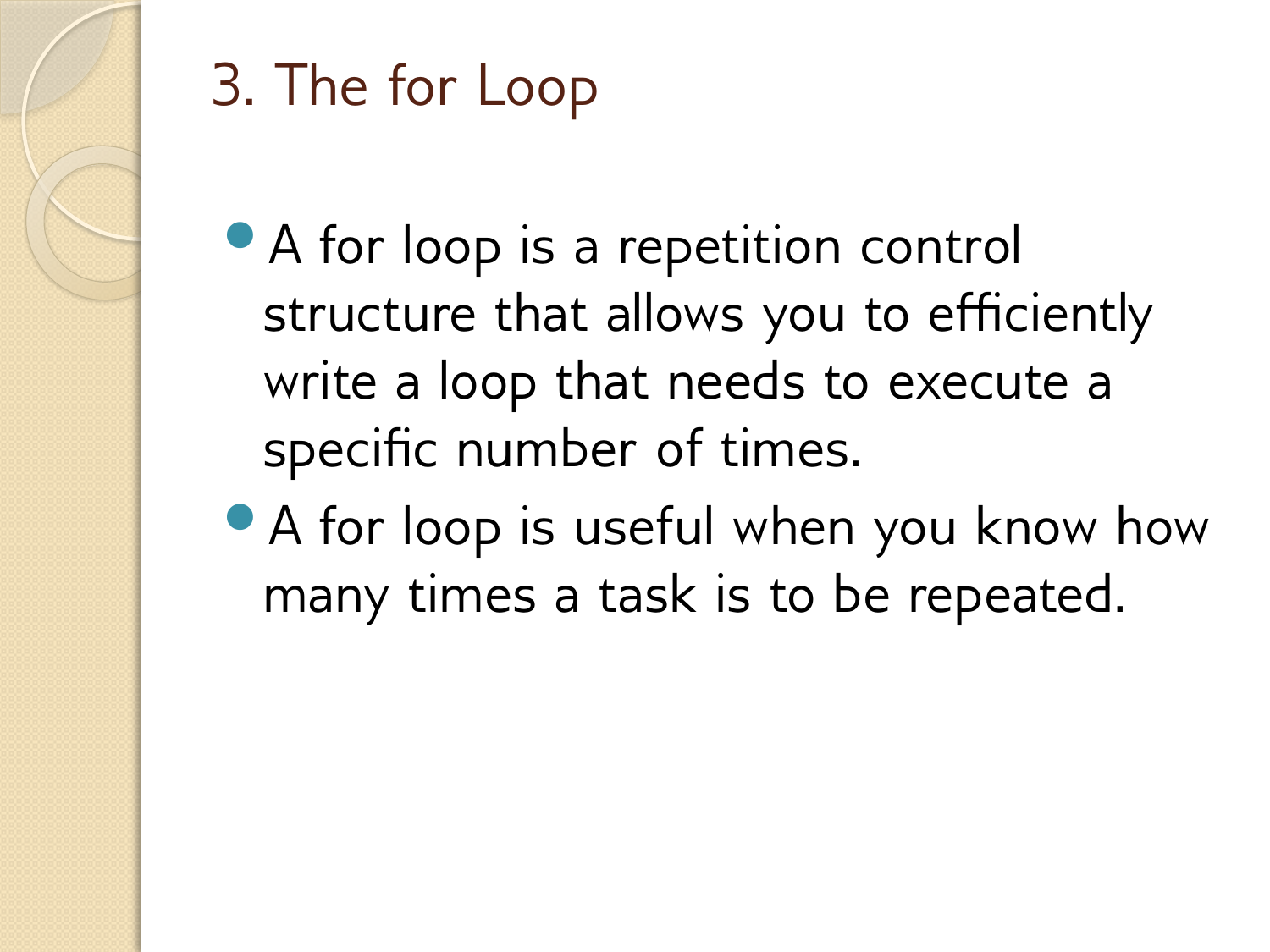

# 3. The for Loop
A for loop is a repetition control structure that allows you to efficiently write a loop that needs to execute a specific number of times.
A for loop is useful when you know how many times a task is to be repeated.